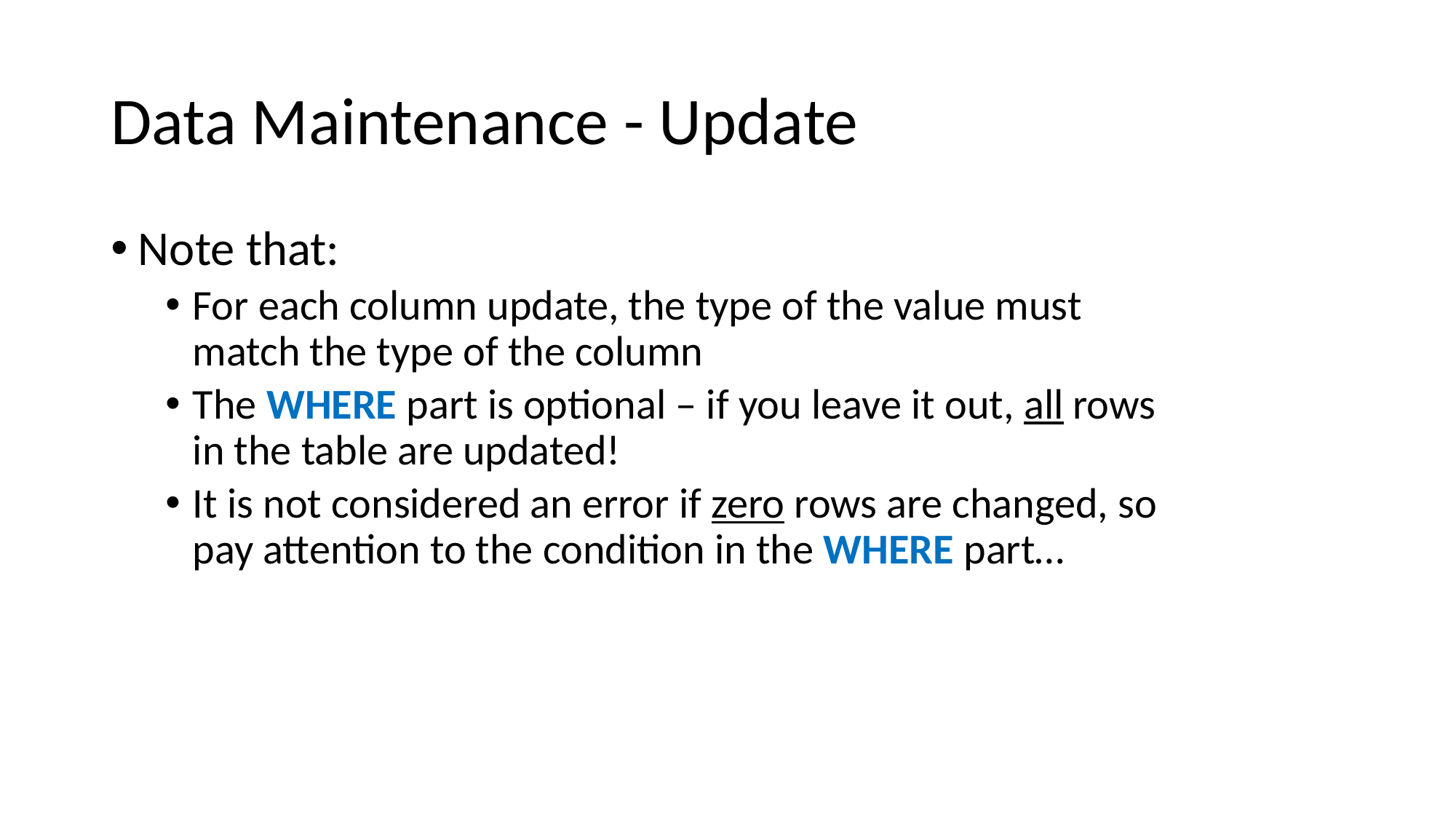

# Data Maintenance - Update
Note that:
For each column update, the type of the value must match the type of the column
The WHERE part is optional – if you leave it out, all rows in the table are updated!
It is not considered an error if zero rows are changed, so pay attention to the condition in the WHERE part…